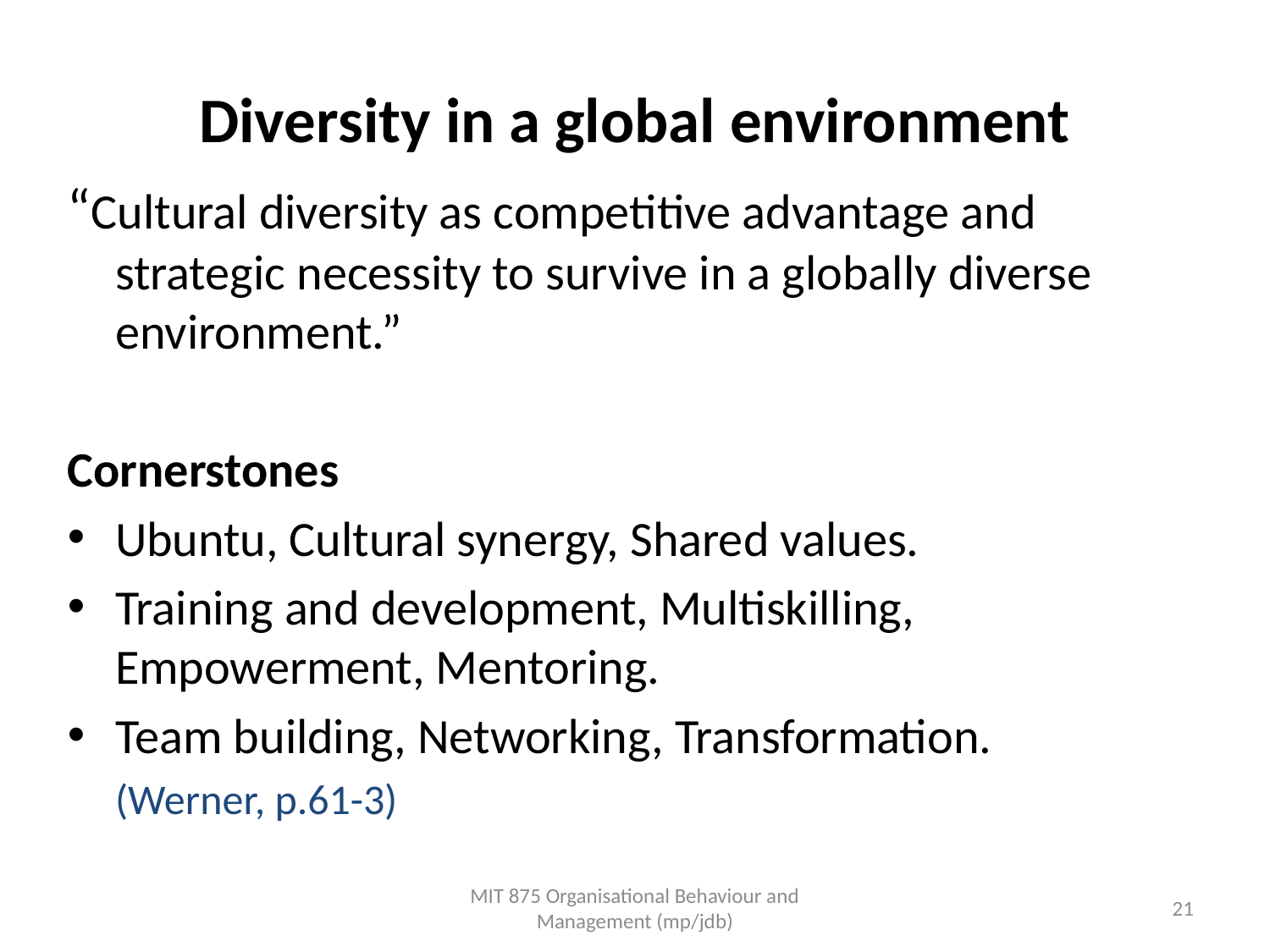

# Diversity in a global environment
“Cultural diversity as competitive advantage and strategic necessity to survive in a globally diverse environment.”

Cornerstones
Ubuntu, Cultural synergy, Shared values.
Training and development, Multiskilling, Empowerment, Mentoring.
Team building, Networking, Transformation.
	(Werner, p.61-3)
MIT 875 Organisational Behaviour and Management (mp/jdb)
21